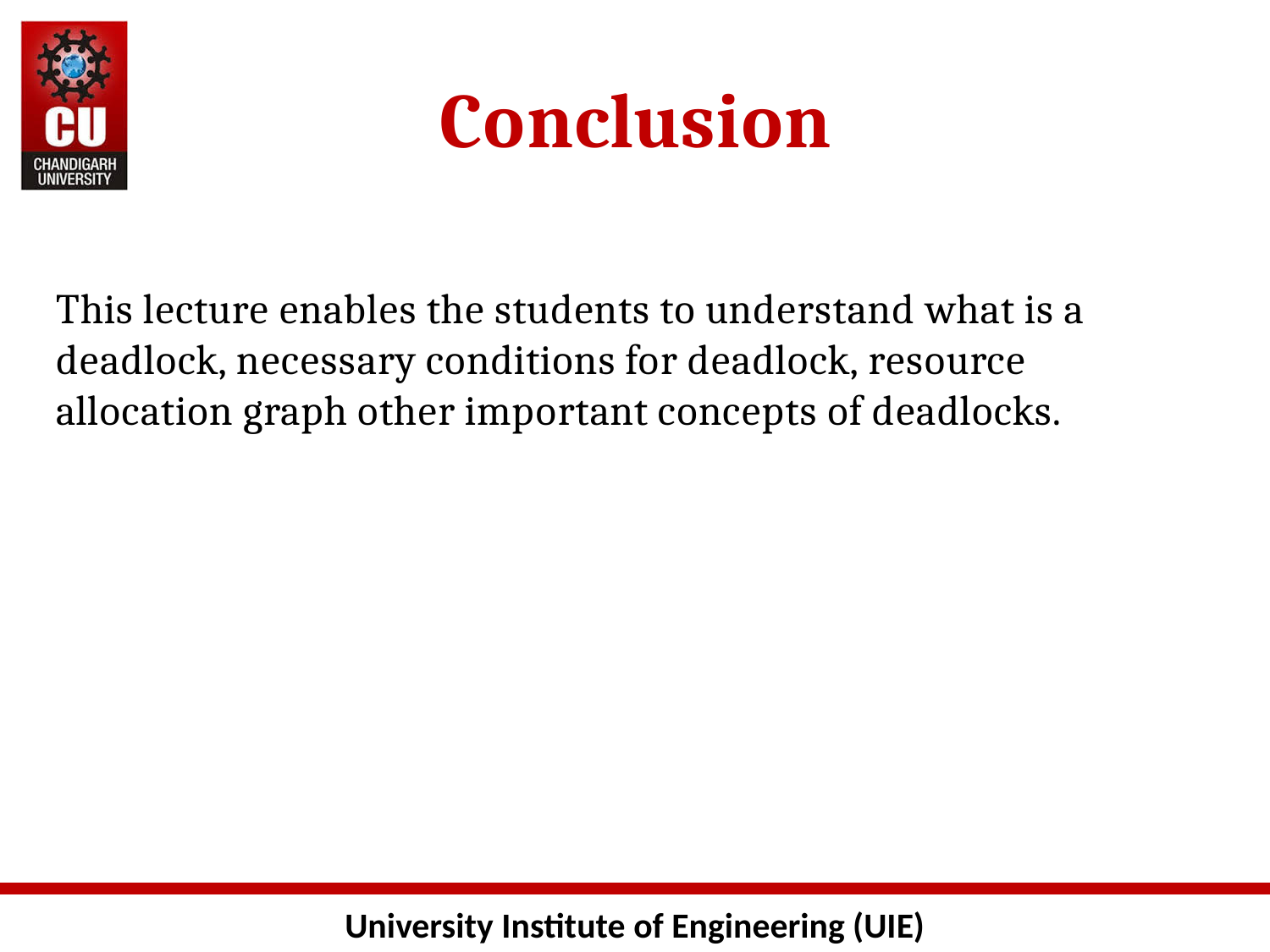

# Conclusion
This lecture enables the students to understand what is a deadlock, necessary conditions for deadlock, resource allocation graph other important concepts of deadlocks.